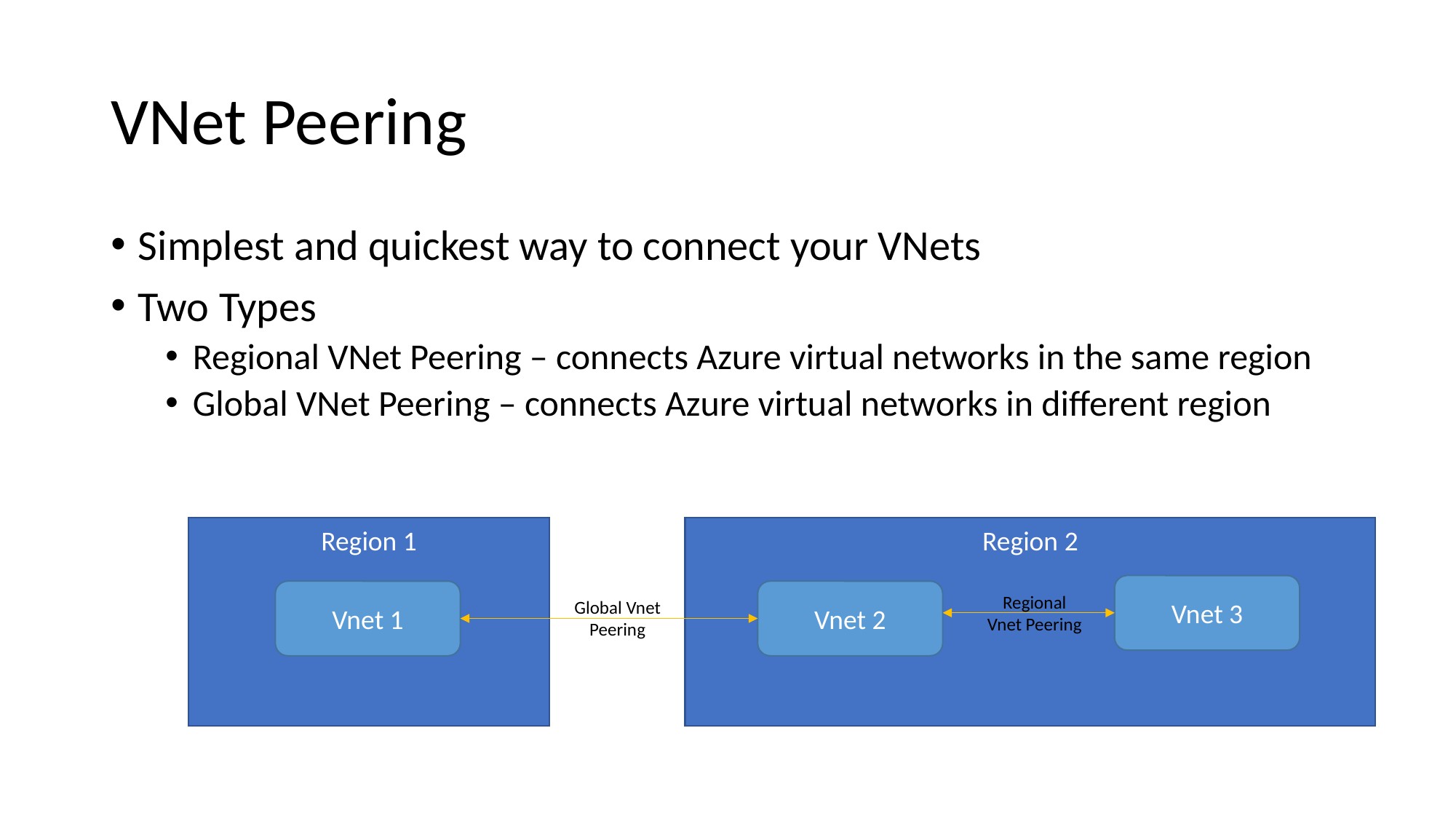

# VNet Peering
Simplest and quickest way to connect your VNets
Two Types
Regional VNet Peering – connects Azure virtual networks in the same region
Global VNet Peering – connects Azure virtual networks in different region
Region 1
Region 2
Vnet 3
Vnet 2
Vnet 1
Regional Vnet Peering
Global Vnet Peering